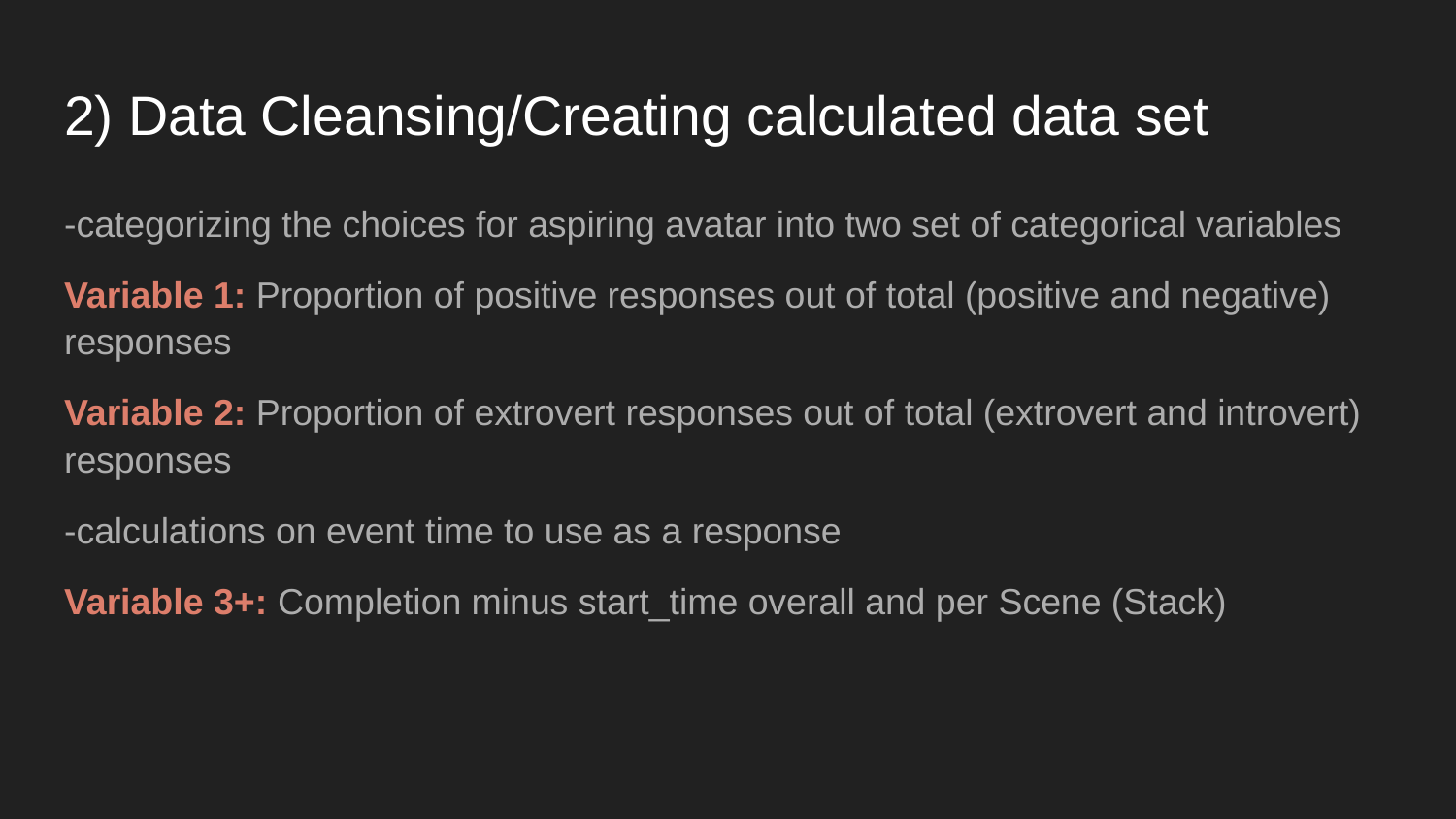

# 2) Data Cleansing/Creating calculated data set
-categorizing the choices for aspiring avatar into two set of categorical variables
Variable 1: Proportion of positive responses out of total (positive and negative) responses
Variable 2: Proportion of extrovert responses out of total (extrovert and introvert) responses
-calculations on event time to use as a response
Variable 3+: Completion minus start_time overall and per Scene (Stack)